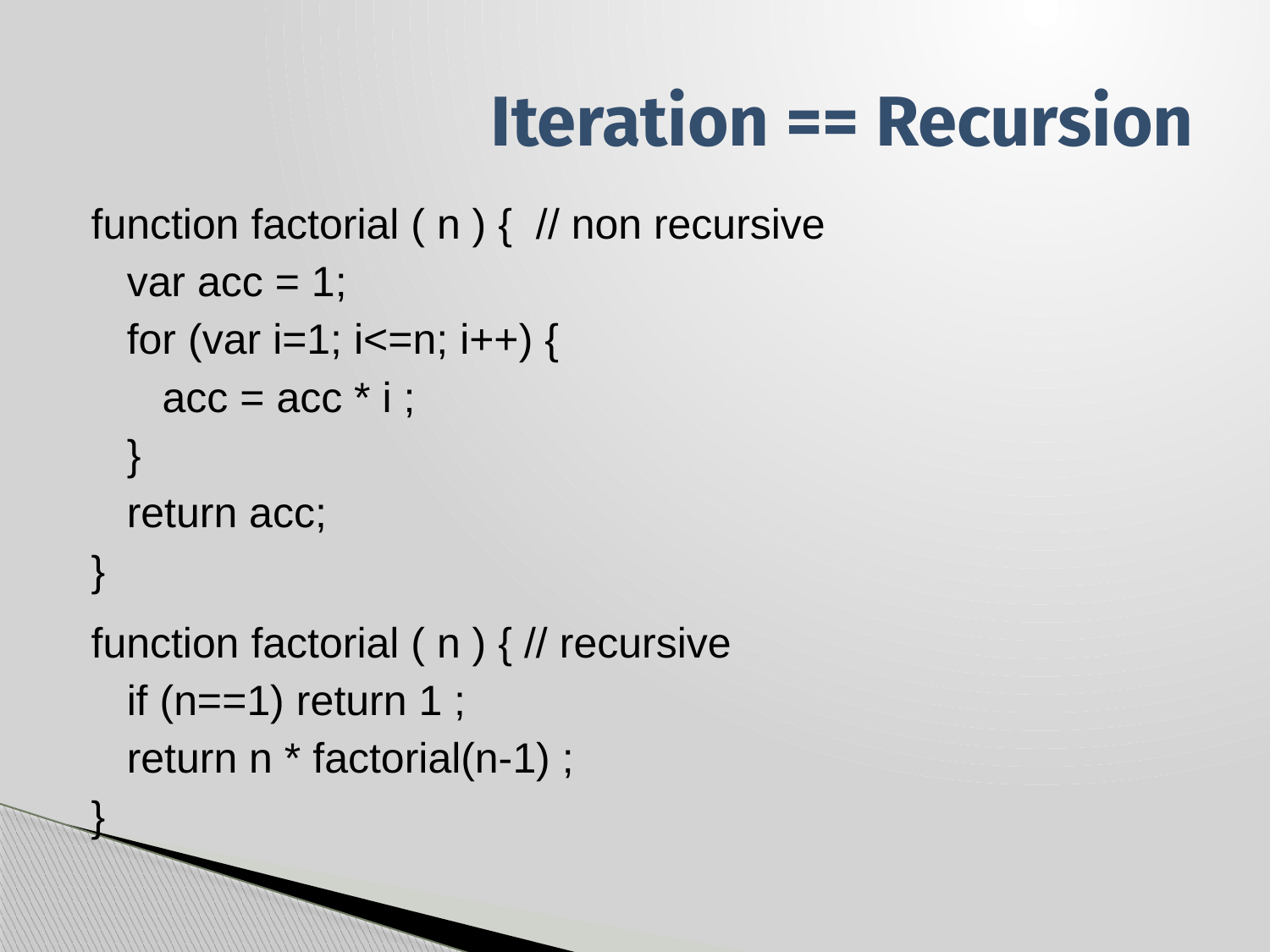

# Iteration == Recursion
function factorial ( n ) {  // non recursive
   var acc = 1;
   for (var i=1; i<=n; i++) {
      acc = acc * i ;
   }
   return acc;
}
function factorial ( n ) { // recursive
   if (n==1) return 1 ;
   return n * factorial(n-1) ;
}